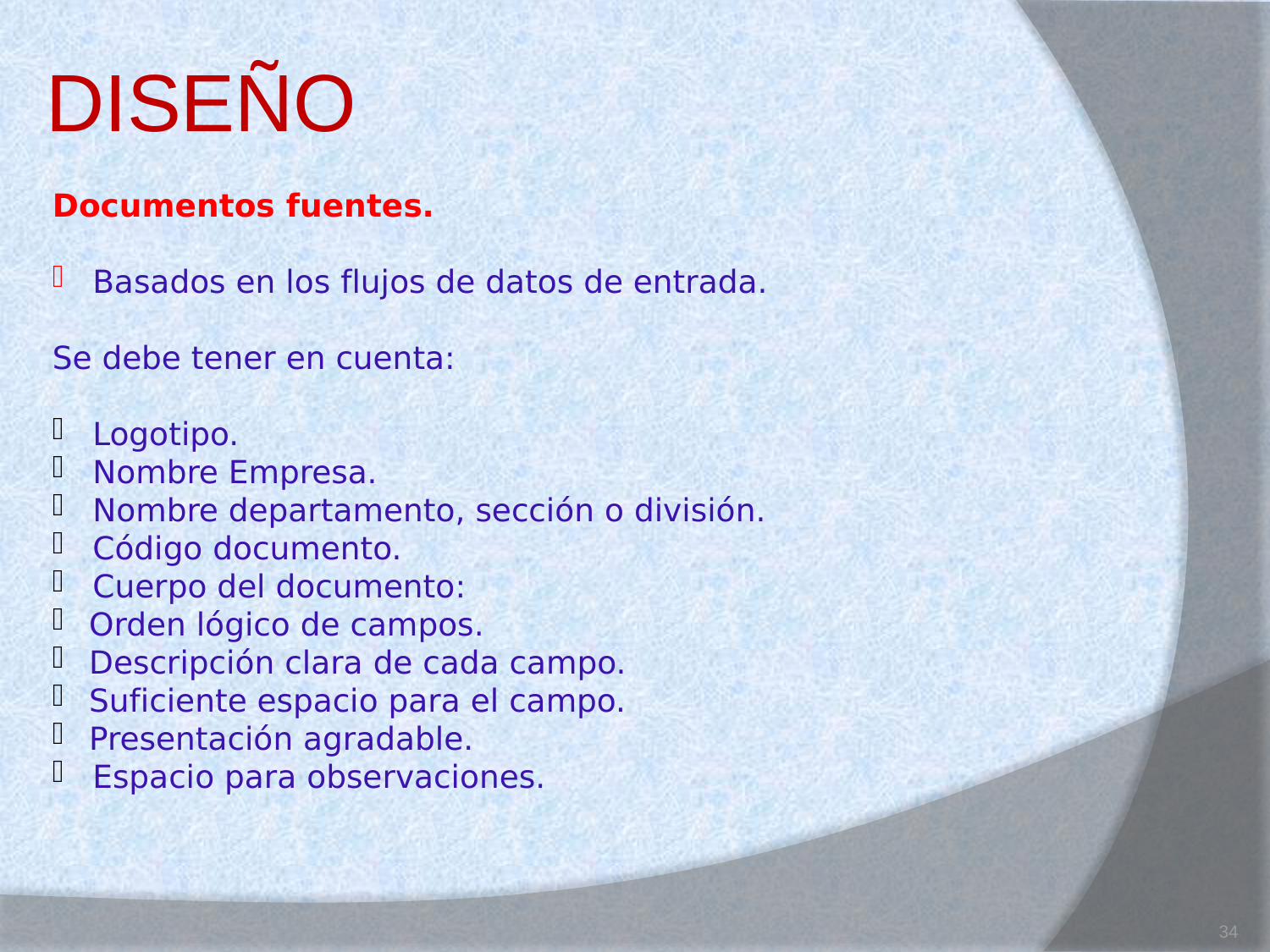

# DISEÑO
Documentos fuentes.

 Basados en los flujos de datos de entrada.

Se debe tener en cuenta:

 Logotipo.
 Nombre Empresa.
 Nombre departamento, sección o división.
 Código documento.
 Cuerpo del documento:
 Orden lógico de campos.
 Descripción clara de cada campo.
 Suficiente espacio para el campo.
 Presentación agradable.
 Espacio para observaciones.

34